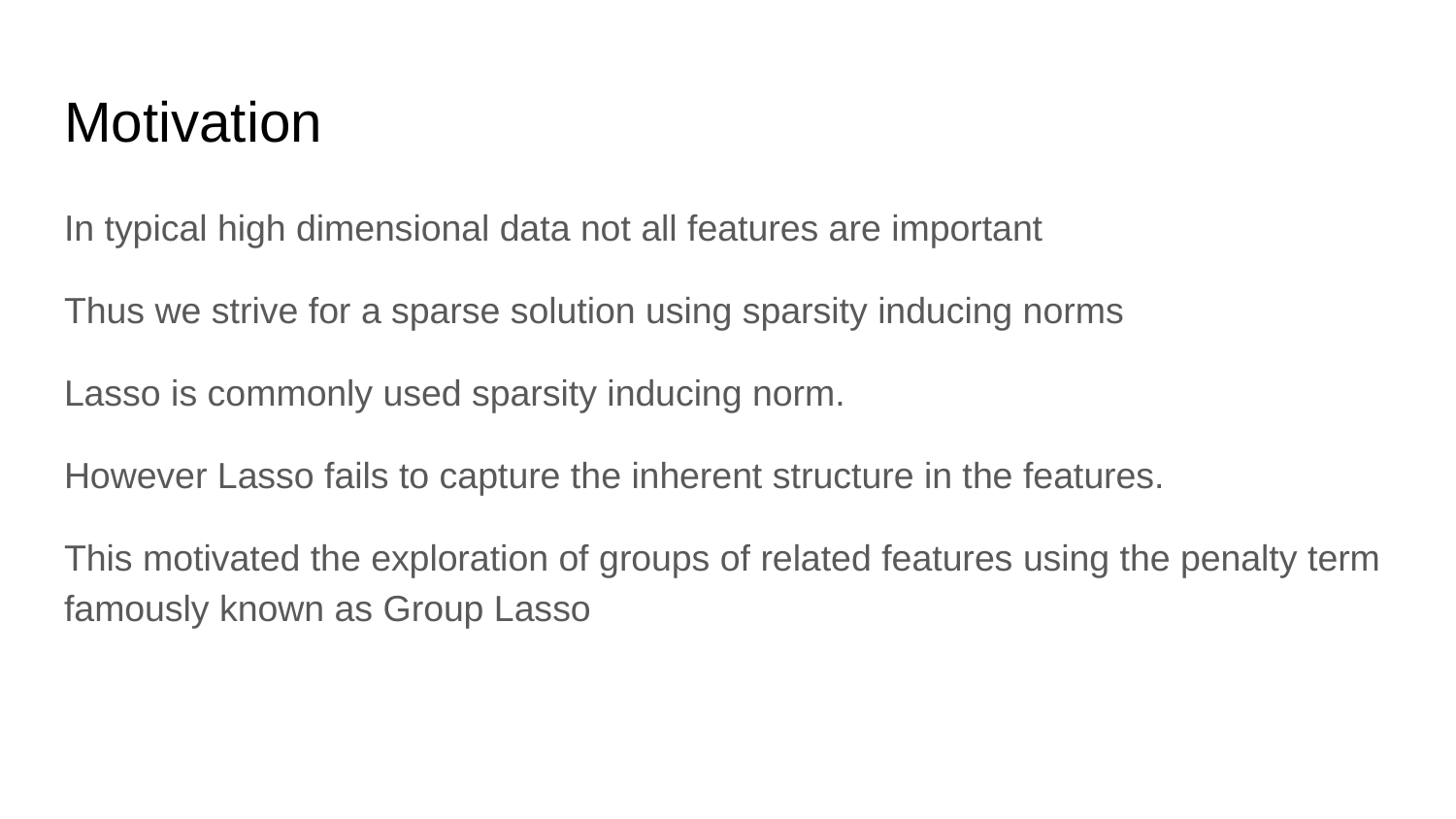

# Motivation
In typical high dimensional data not all features are important
Thus we strive for a sparse solution using sparsity inducing norms
Lasso is commonly used sparsity inducing norm.
However Lasso fails to capture the inherent structure in the features.
This motivated the exploration of groups of related features using the penalty term famously known as Group Lasso